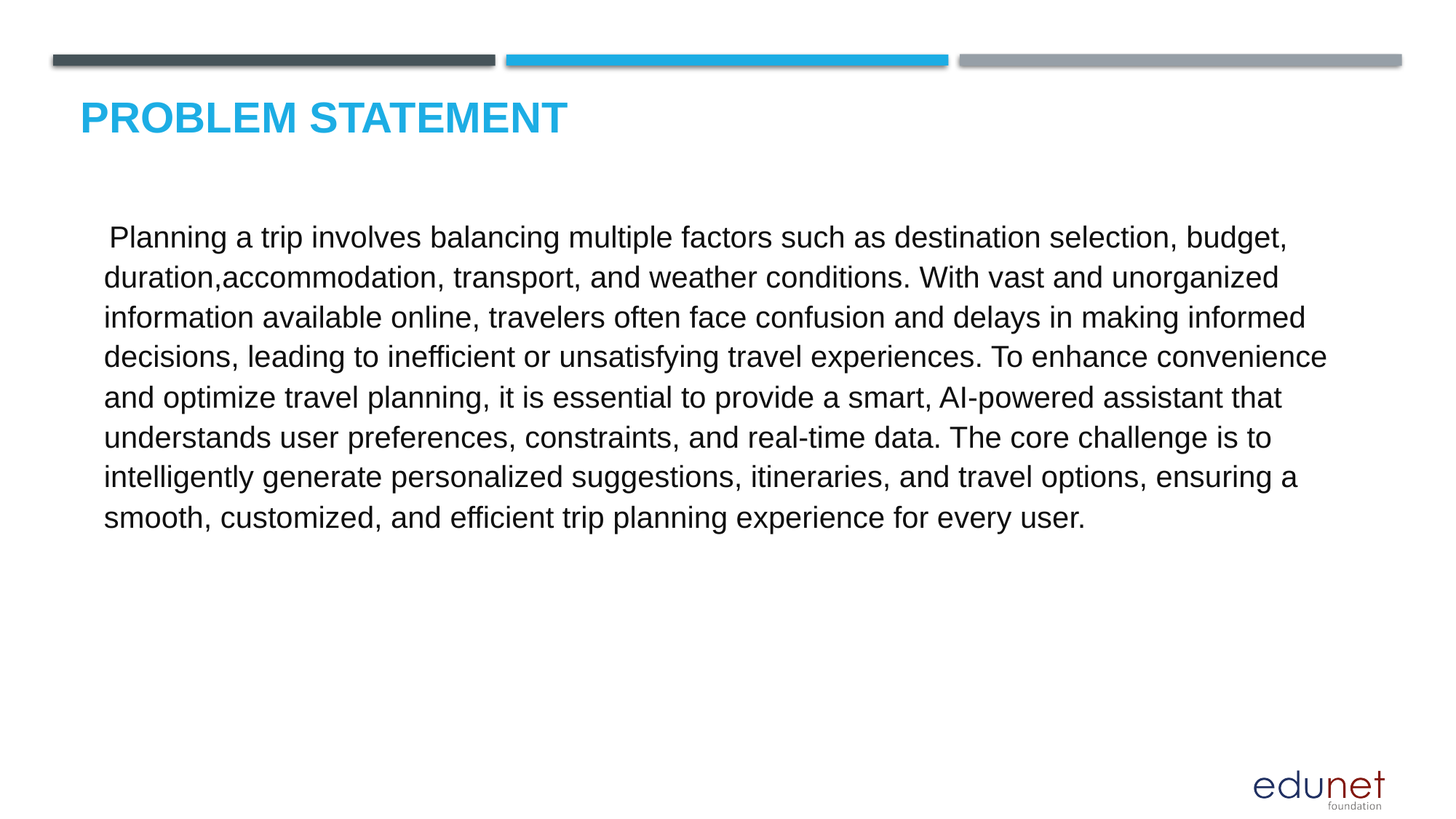

# Problem Statement
     Planning a trip involves balancing multiple factors such as destination selection, budget, duration,accommodation, transport, and weather conditions. With vast and unorganized information available online, travelers often face confusion and delays in making informed decisions, leading to inefficient or unsatisfying travel experiences. To enhance convenience and optimize travel planning, it is essential to provide a smart, AI-powered assistant that understands user preferences, constraints, and real-time data. The core challenge is to intelligently generate personalized suggestions, itineraries, and travel options, ensuring a smooth, customized, and efficient trip planning experience for every user.